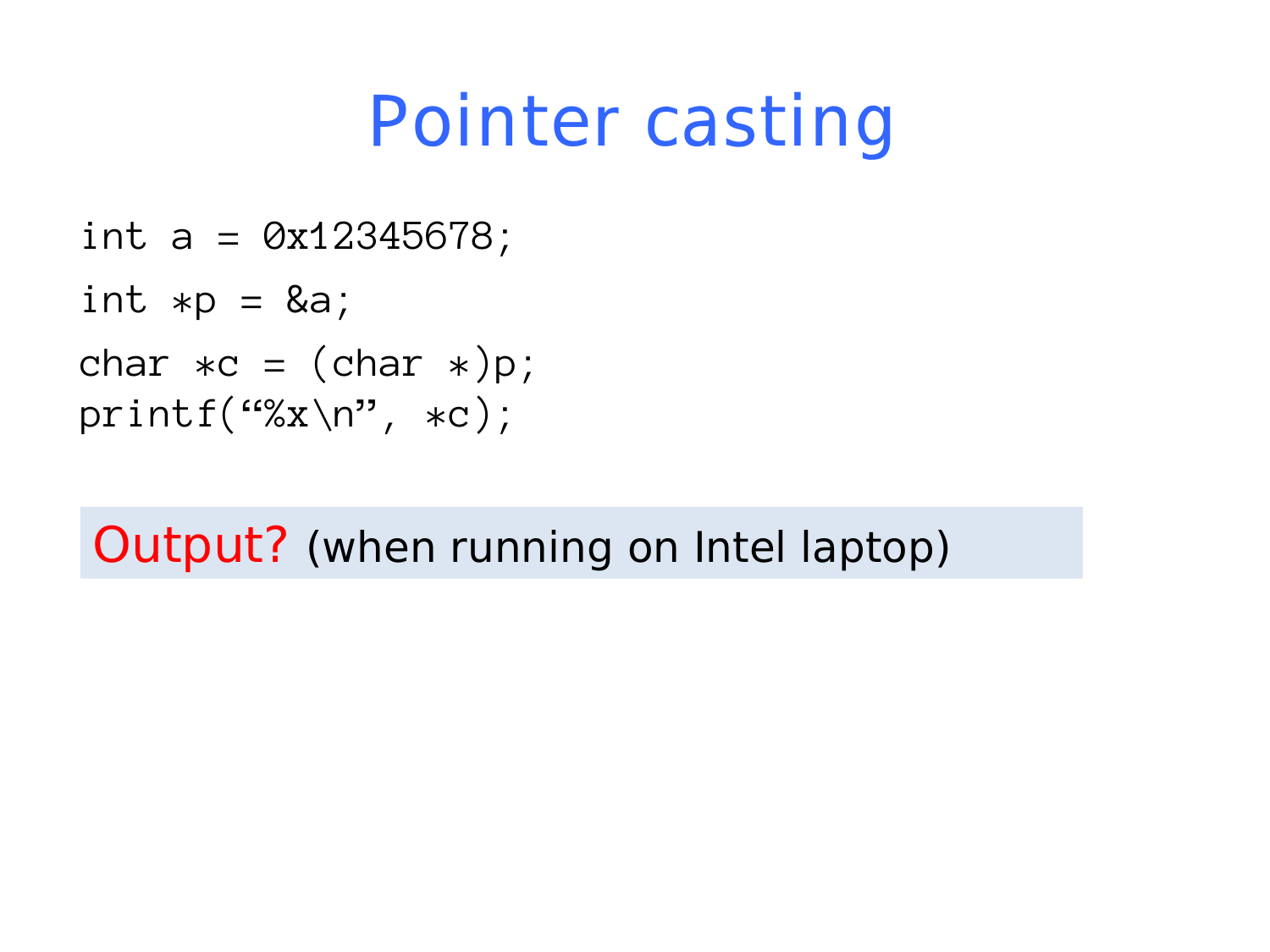

# Pointer casting
int a = 0x12345678;

int *p = &a;

char *c = (char *)p;
printf(“%x\n”, *c);
Output? (when running on Intel laptop)